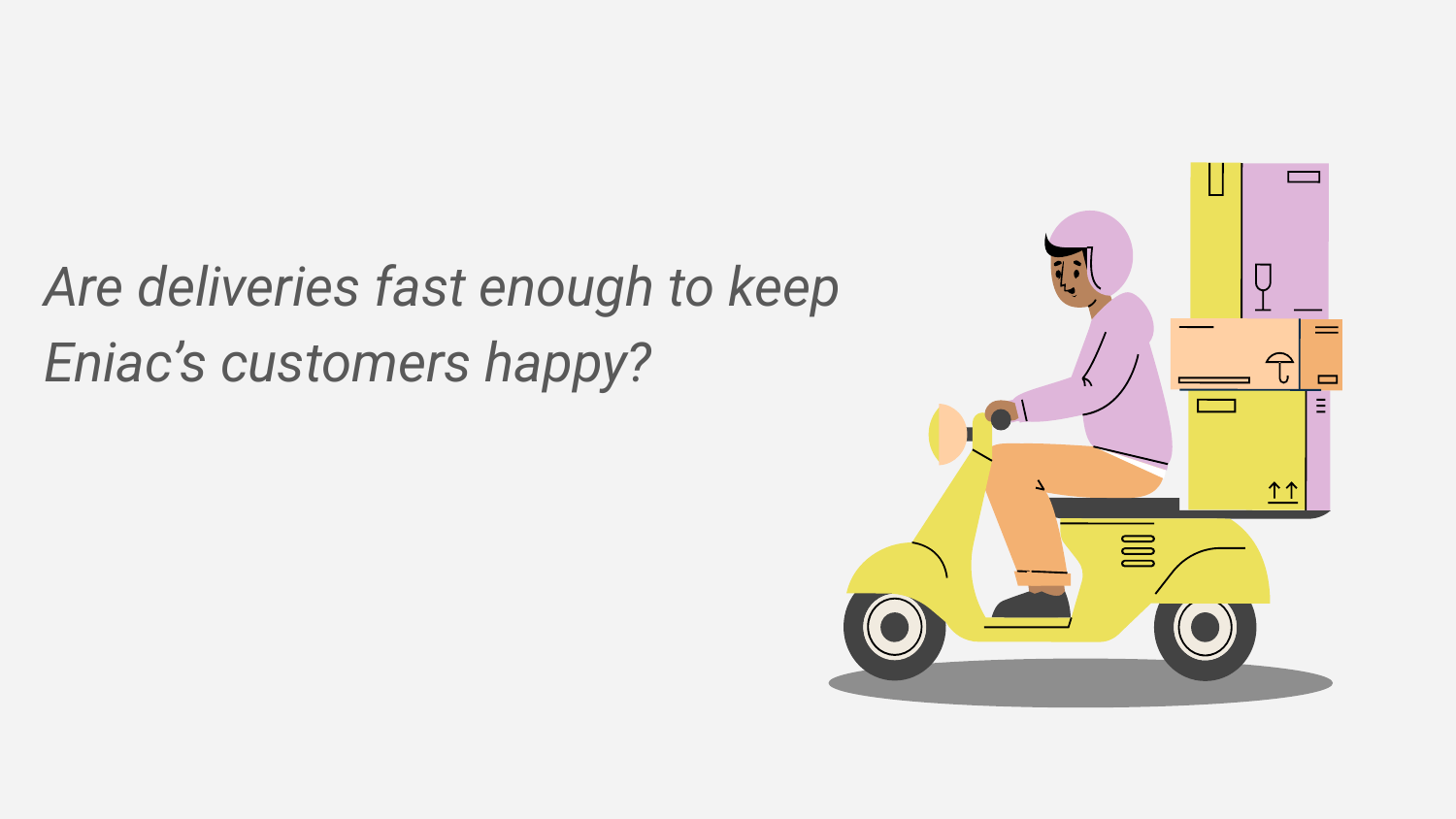

Are deliveries fast enough to keep Eniac’s customers happy?